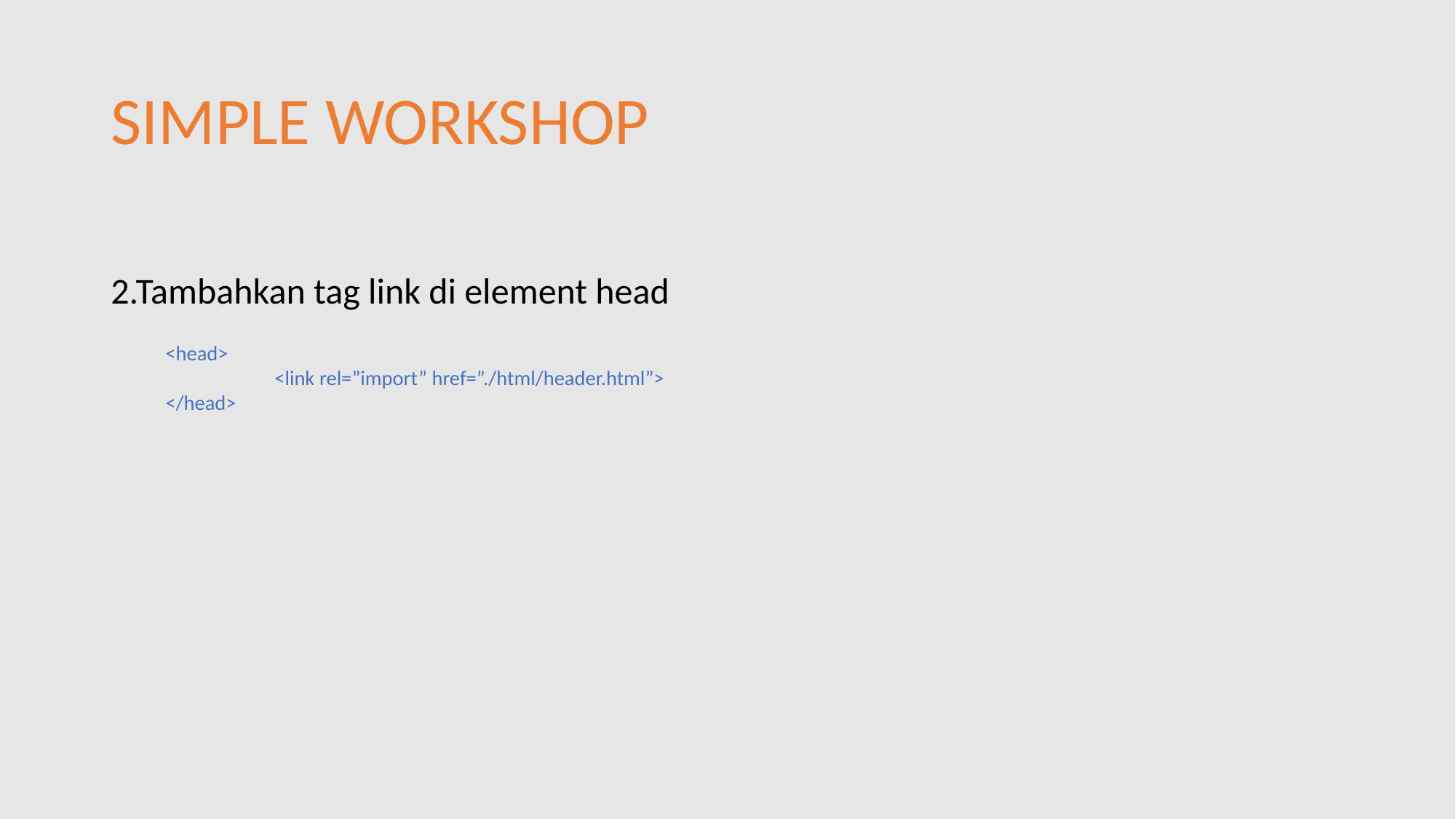

# SIMPLE WORKSHOP

2.Tambahkan tag link di element head

<head>
	<link rel=”import” href=”./html/header.html”>
</head>